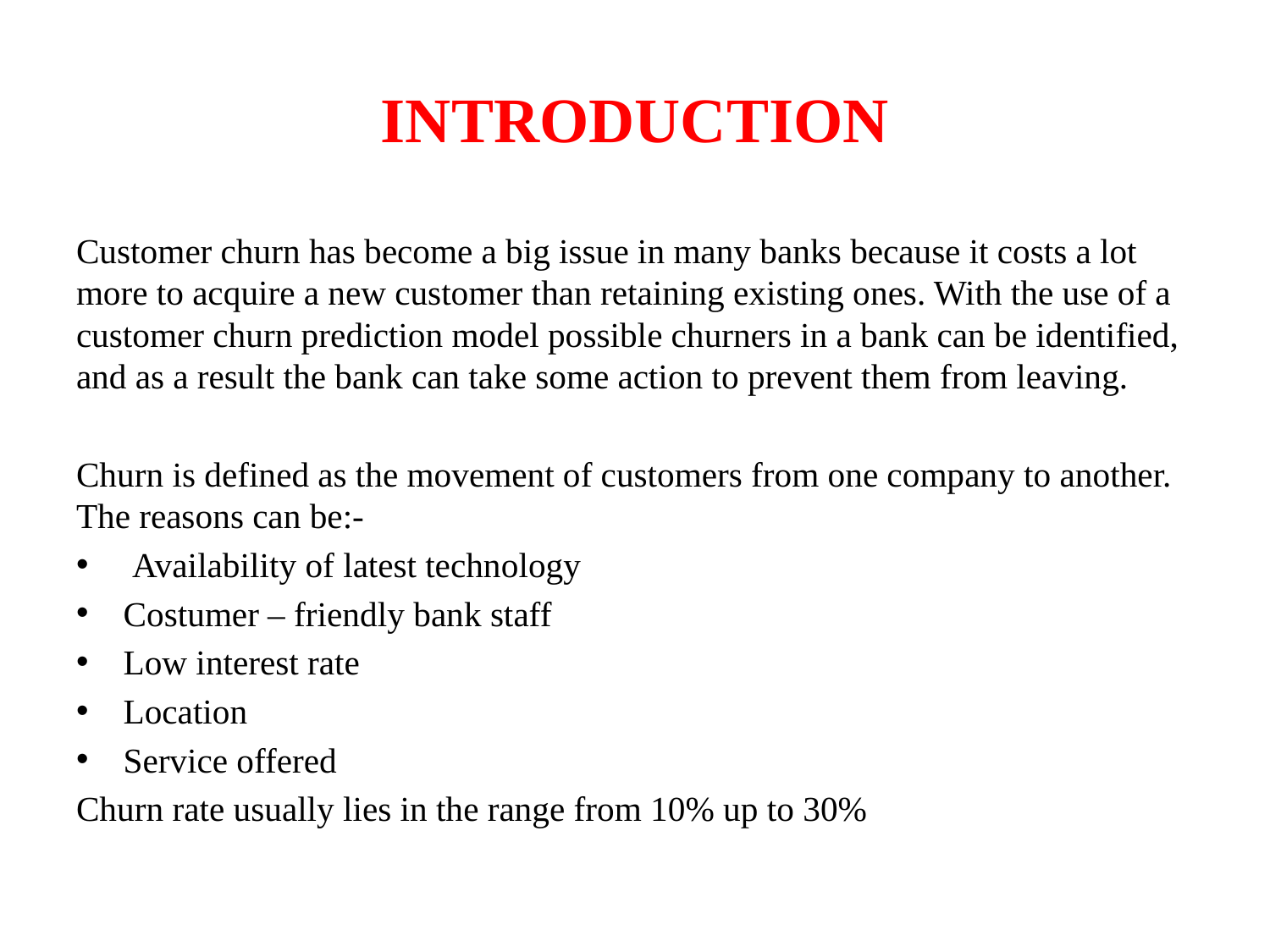

# INTRODUCTION
Customer churn has become a big issue in many banks because it costs a lot more to acquire a new customer than retaining existing ones. With the use of a customer churn prediction model possible churners in a bank can be identified, and as a result the bank can take some action to prevent them from leaving.

Churn is defined as the movement of customers from one company to another. The reasons can be:-
 Availability of latest technology
Costumer – friendly bank staff
Low interest rate
Location
Service offered
Churn rate usually lies in the range from 10% up to 30%